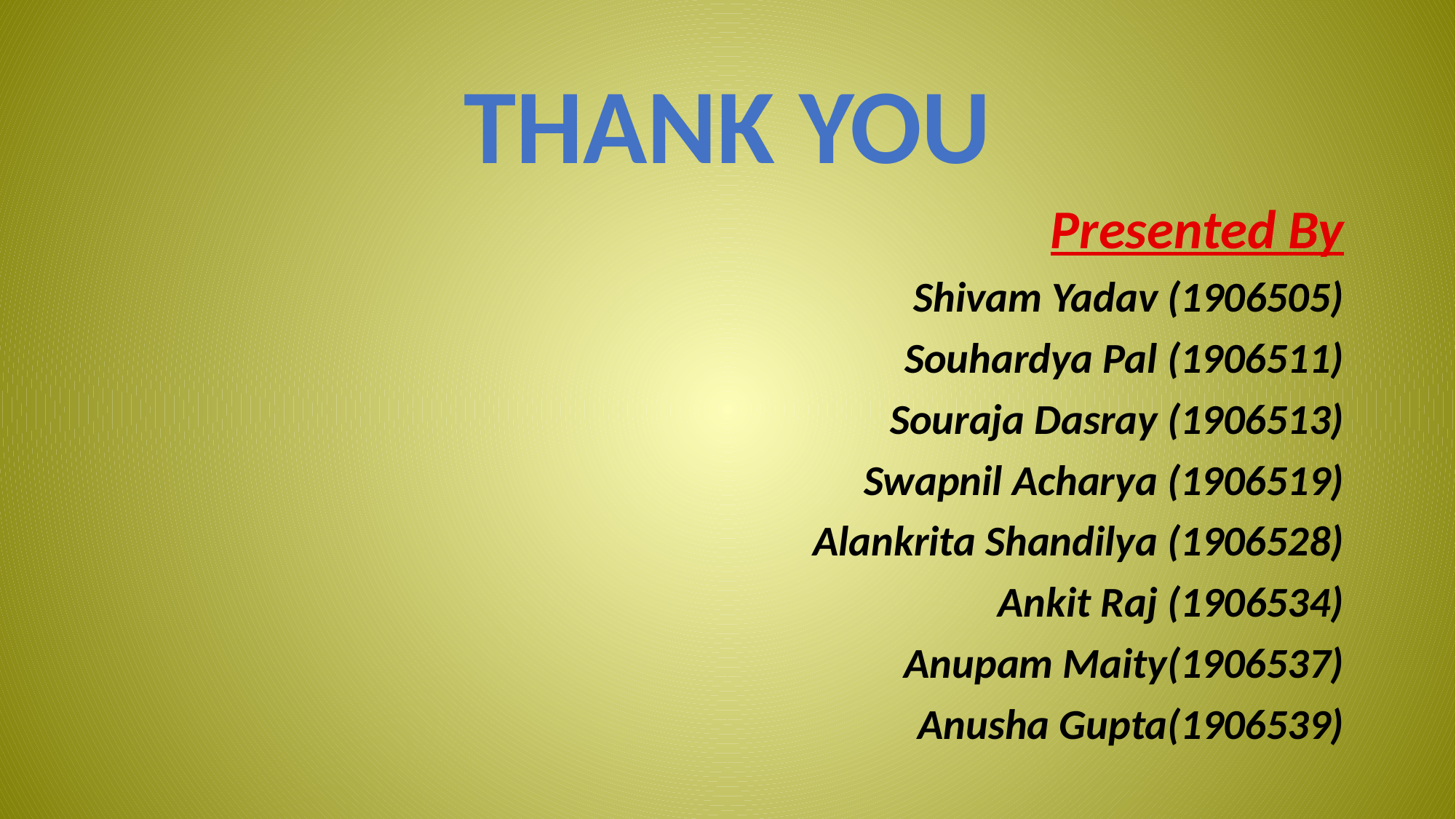

THANK YOU
Presented By
Shivam Yadav (1906505)
Souhardya Pal (1906511)
Souraja Dasray (1906513)
Swapnil Acharya (1906519)
Alankrita Shandilya (1906528)
Ankit Raj (1906534)
Anupam Maity(1906537)
Anusha Gupta(1906539)